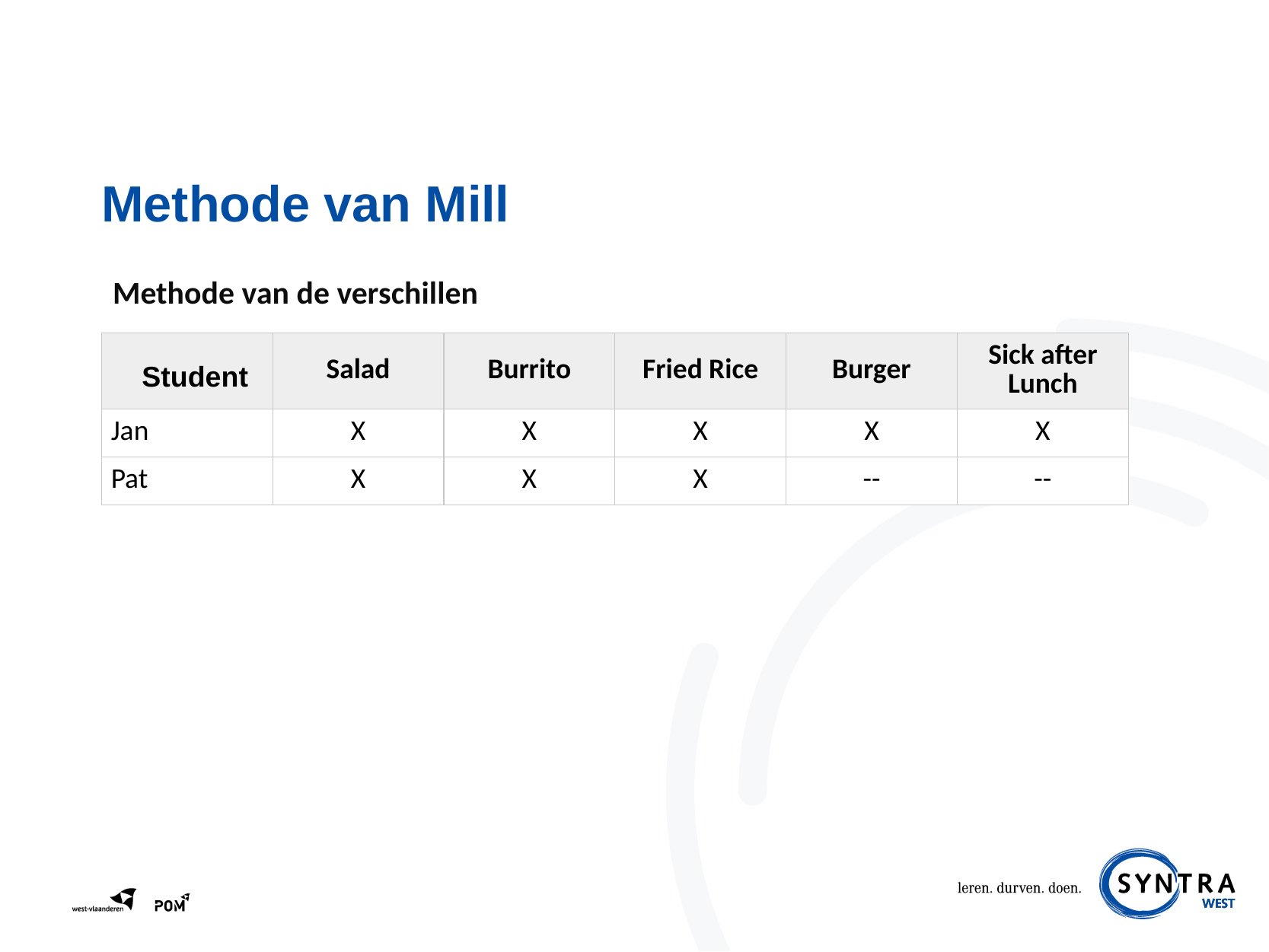

# Methode van Mill
Methode van de verschillen

|  | Salad | Burrito | Fried Rice | Burger | Sick after Lunch |
| --- | --- | --- | --- | --- | --- |
| Jan | X | X | X | X | X |
| Pat | X | X | X | -- | -- |
Student